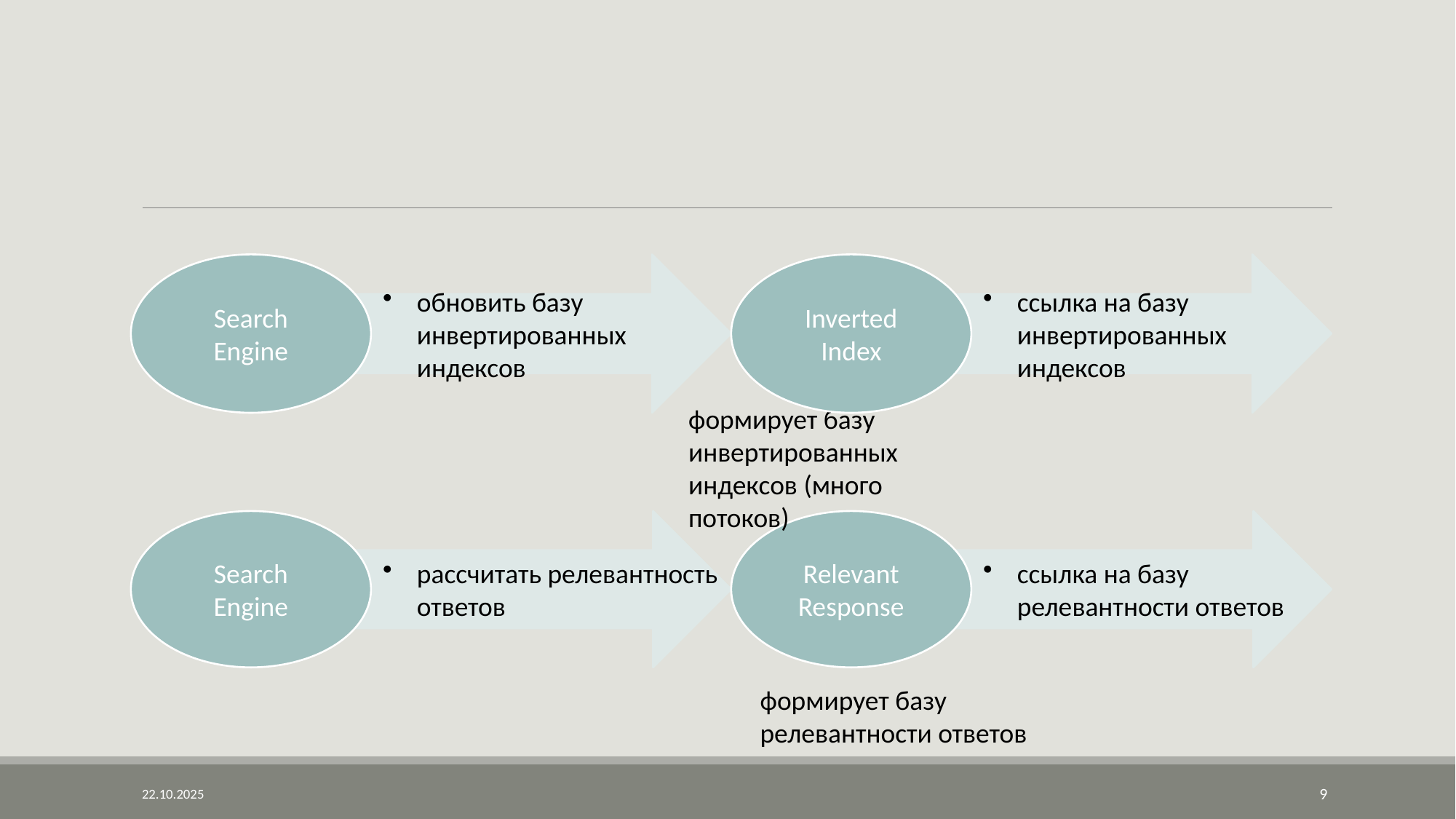

#
Search
Engine
обновить базу инвертированных индексов
Inverted
Index
ссылка на базу инвертированных индексов
формирует базу инвертированных индексов (много потоков)
Search
Engine
рассчитать релевантность ответов
Relevant
Response
ссылка на базу релевантности ответов
формирует базу релевантности ответов
22.10.2025

9